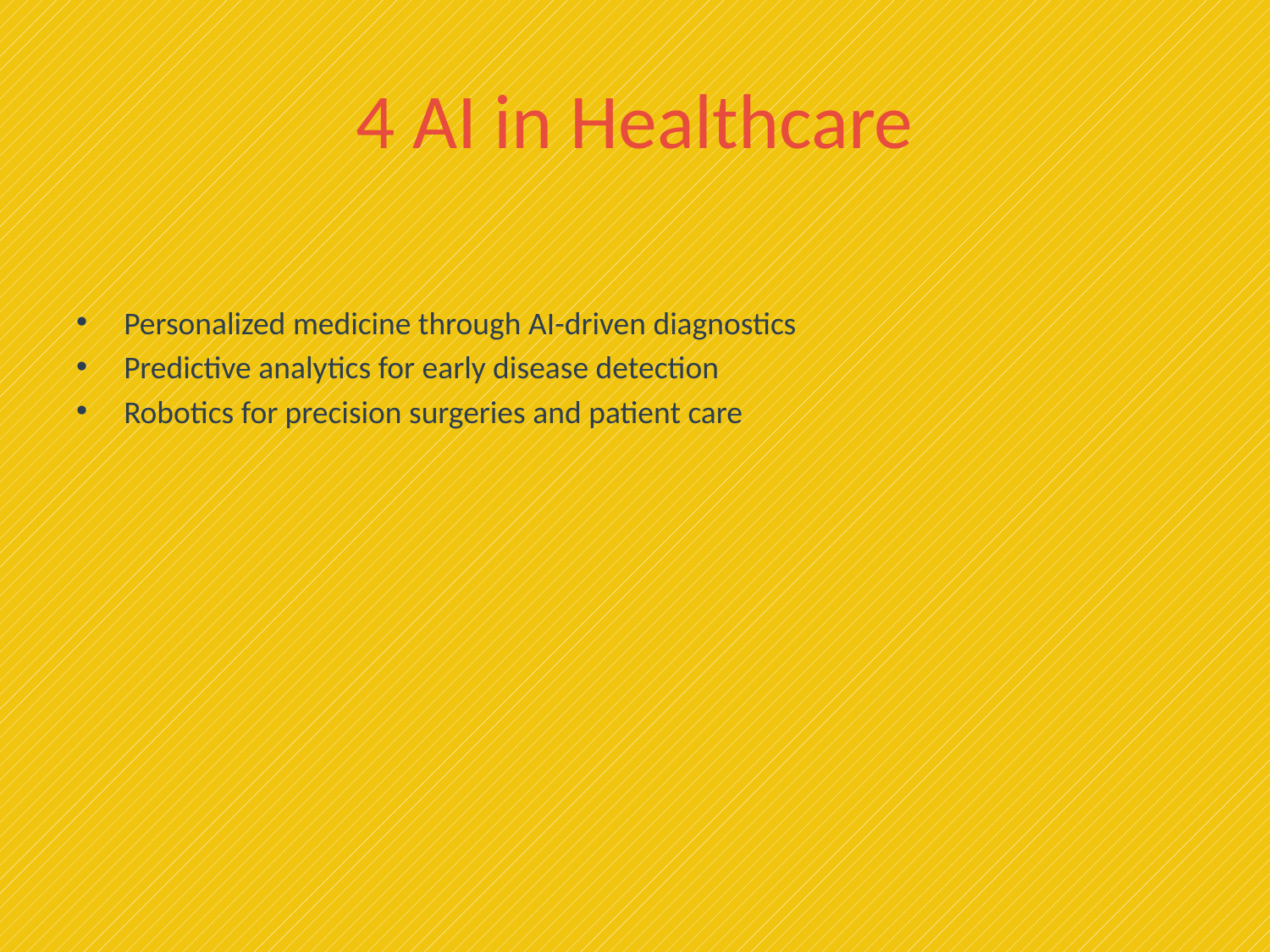

# 4 AI in Healthcare

Personalized medicine through AI-driven diagnostics
Predictive analytics for early disease detection
Robotics for precision surgeries and patient care